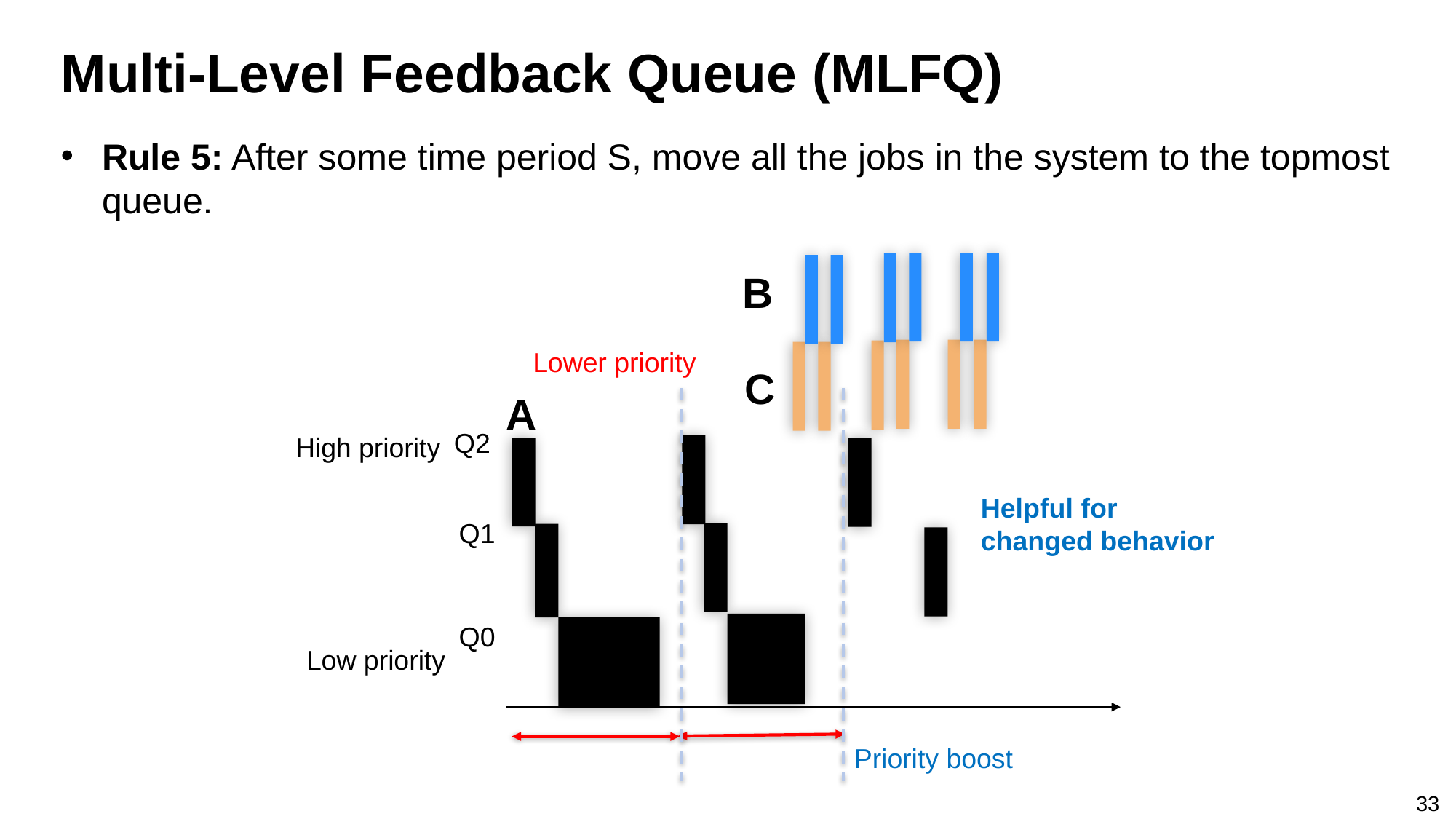

# Multi-Level Feedback Queue (MLFQ)
Rule 5: After some time period S, move all the jobs in the system to the topmost queue.

B

Lower priority

C
A
Q2
High priority

Helpful for changed behavior
Q1

Q0

Low priority
Priority boost
33